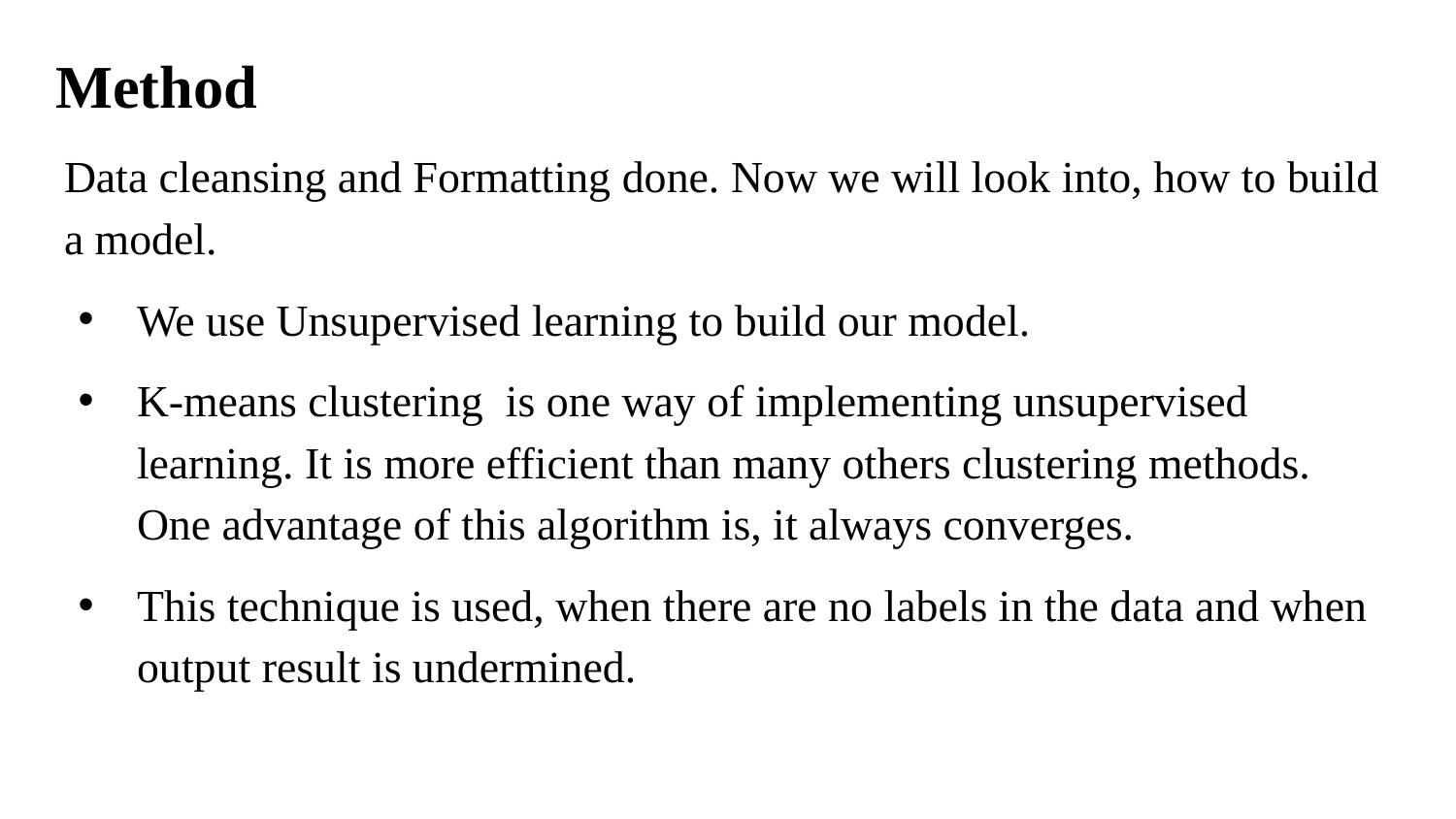

# Method
Data cleansing and Formatting done. Now we will look into, how to build a model.
We use Unsupervised learning to build our model.
K-means clustering  is one way of implementing unsupervised learning. It is more efficient than many others clustering methods. One advantage of this algorithm is, it always converges.
This technique is used, when there are no labels in the data and when output result is undermined.